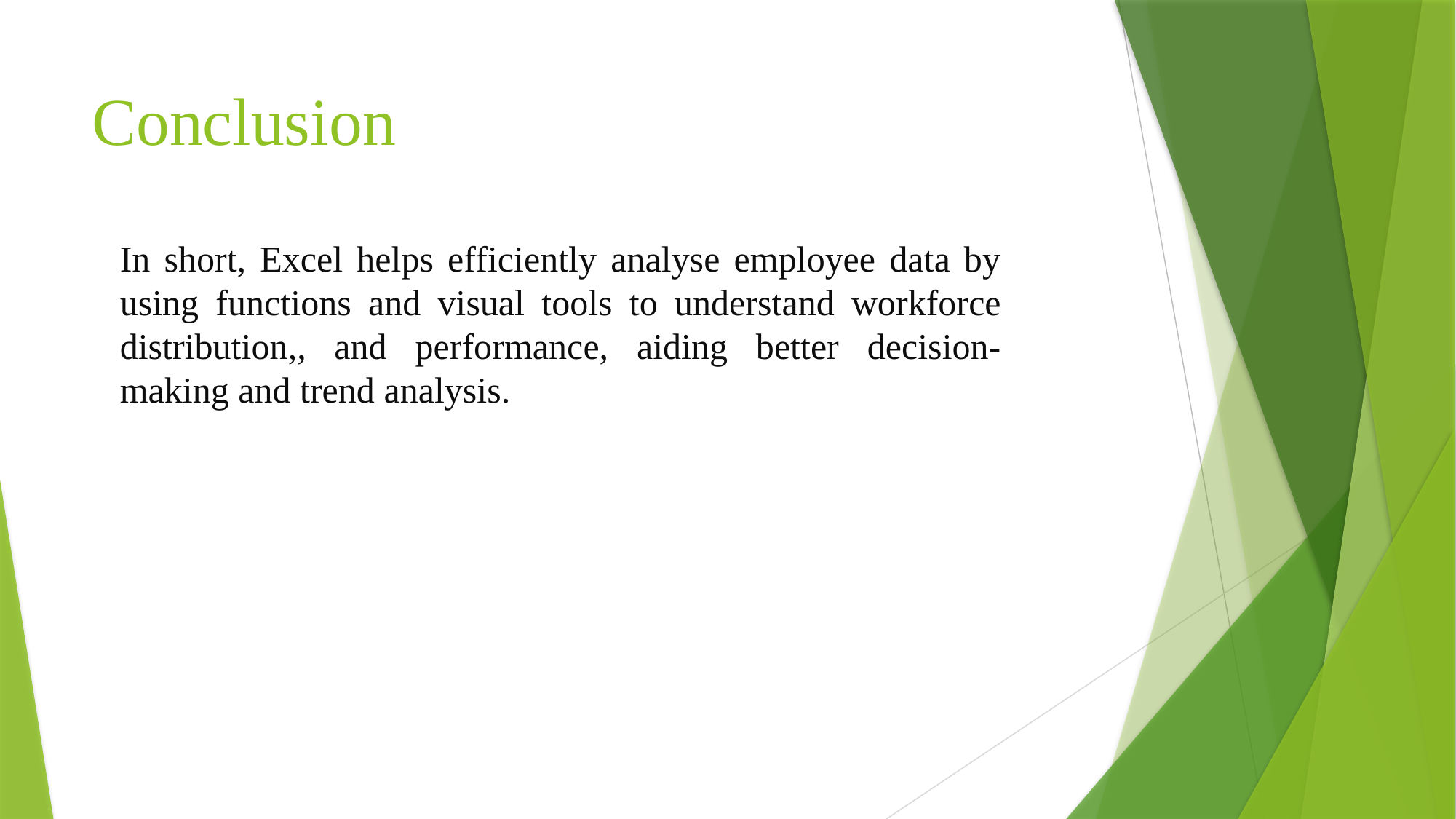

# Conclusion
In short, Excel helps efficiently analyse employee data by using functions and visual tools to understand workforce distribution,, and performance, aiding better decision-making and trend analysis.